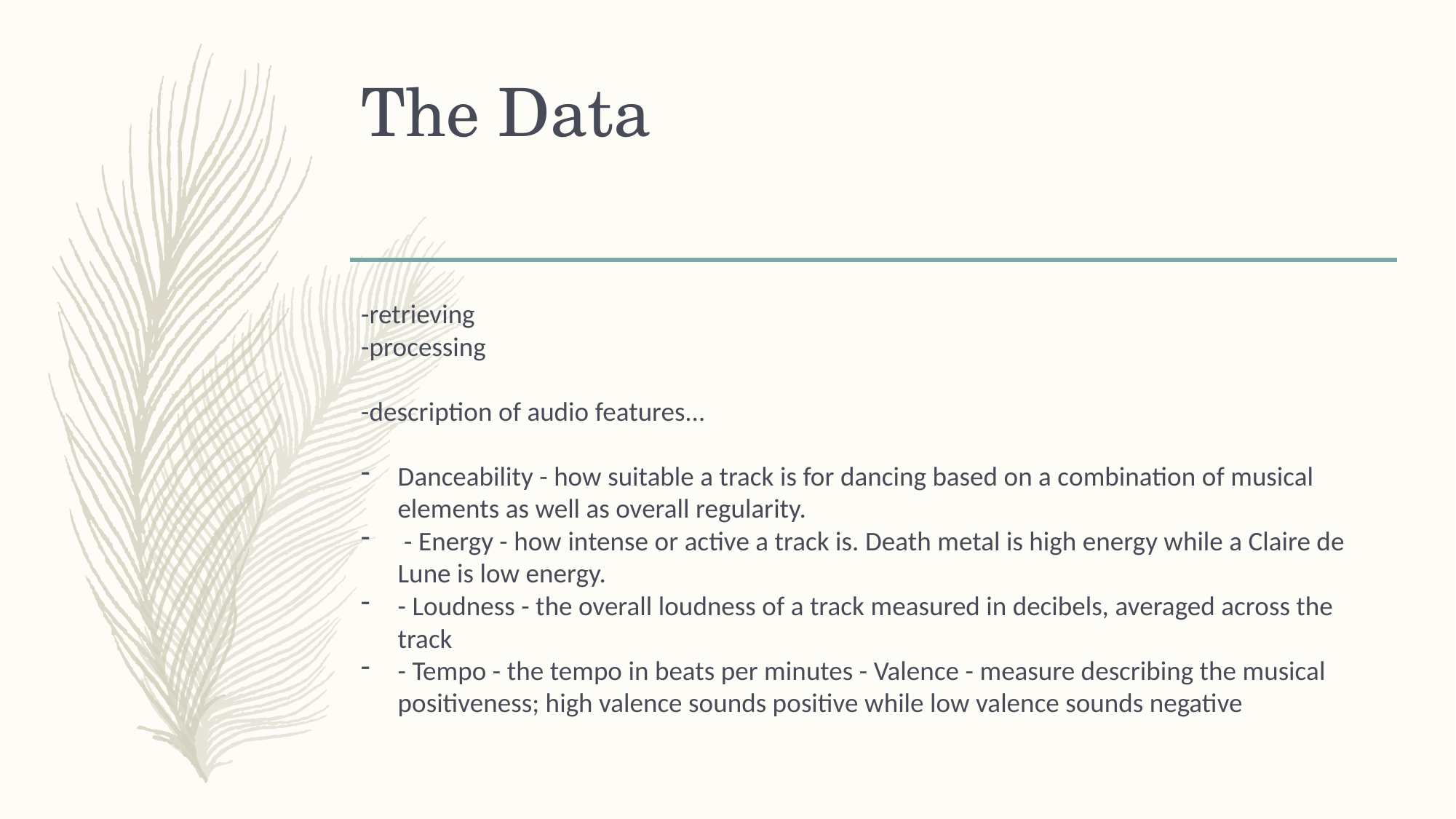

# The Data
-retrieving
-processing

-description of audio features…

Danceability - how suitable a track is for dancing based on a combination of musical  elements as well as overall regularity.
 - Energy - how intense or active a track is. Death metal is high energy while a Claire de Lune is low energy.
- Loudness - the overall loudness of a track measured in decibels, averaged across the track
- Tempo - the tempo in beats per minutes - Valence - measure describing the musical positiveness; high valence sounds positive while low valence sounds negative